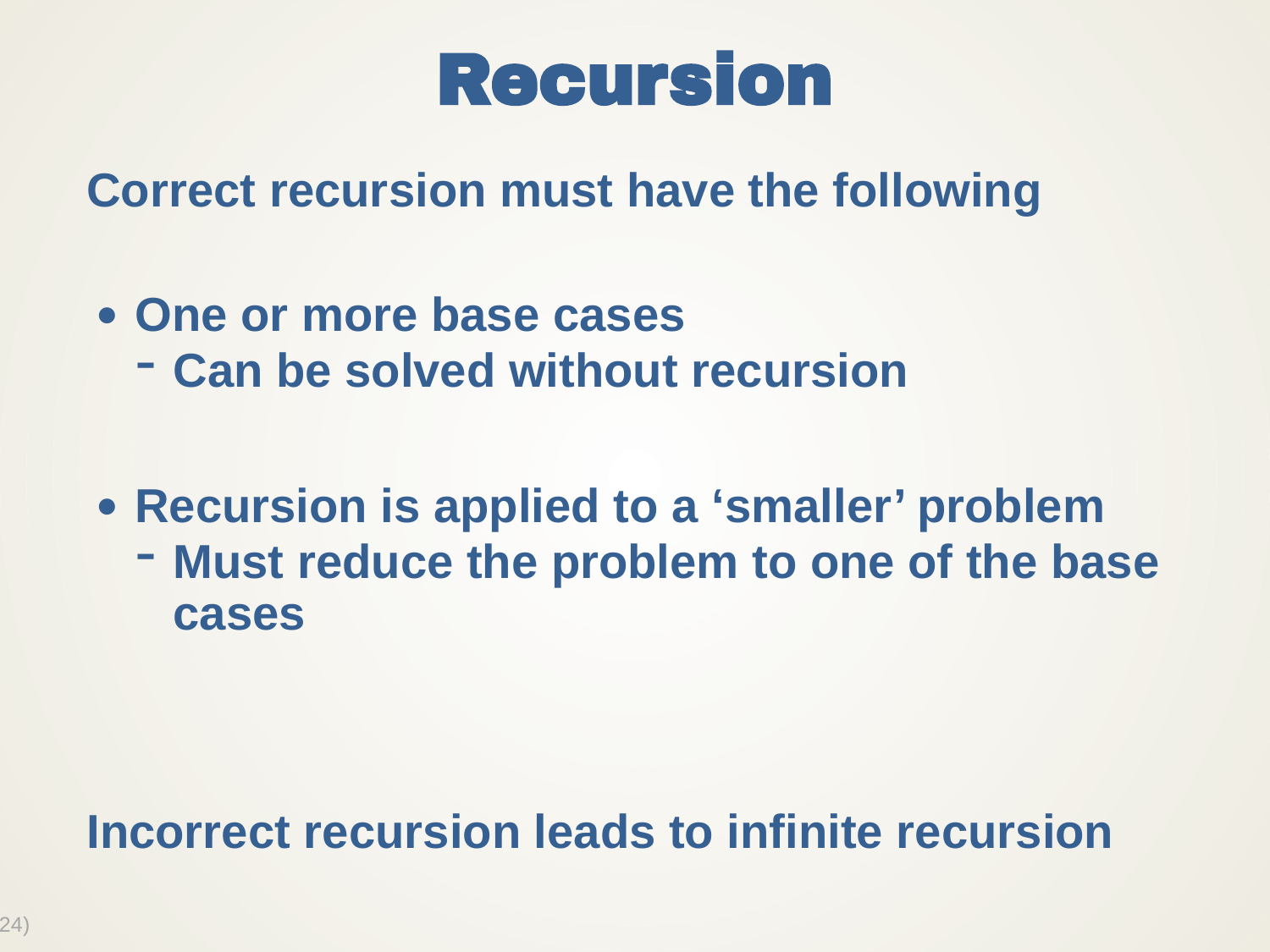

# Recursion
Correct recursion must have the following

One or more base cases
Can be solved without recursion

Recursion is applied to a ‘smaller’ problem
Must reduce the problem to one of the base cases

Incorrect recursion leads to infinite recursion